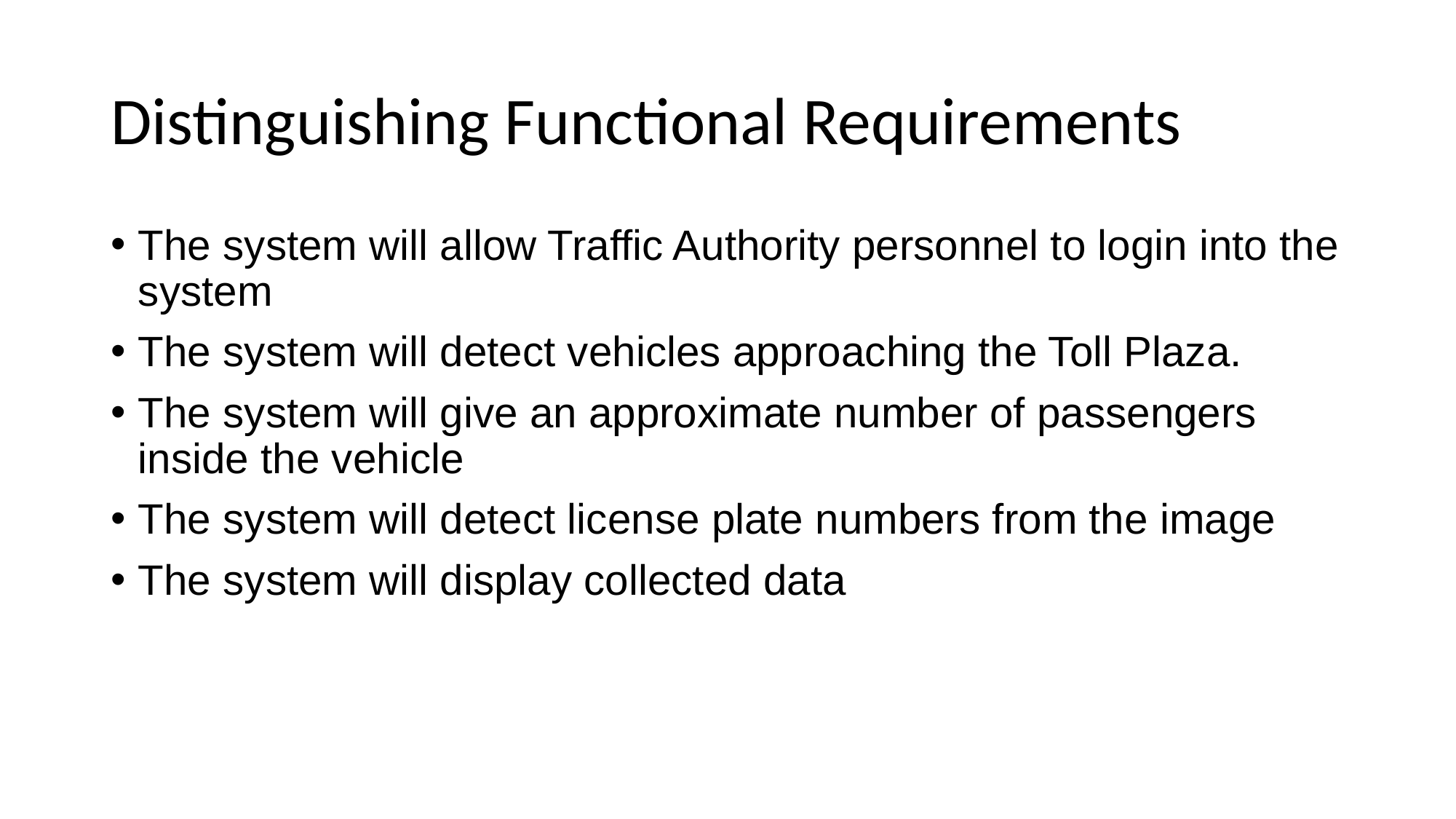

# Distinguishing Functional Requirements
The system will allow Traffic Authority personnel to login into the system
The system will detect vehicles approaching the Toll Plaza.
The system will give an approximate number of passengers inside the vehicle
The system will detect license plate numbers from the image
The system will display collected data